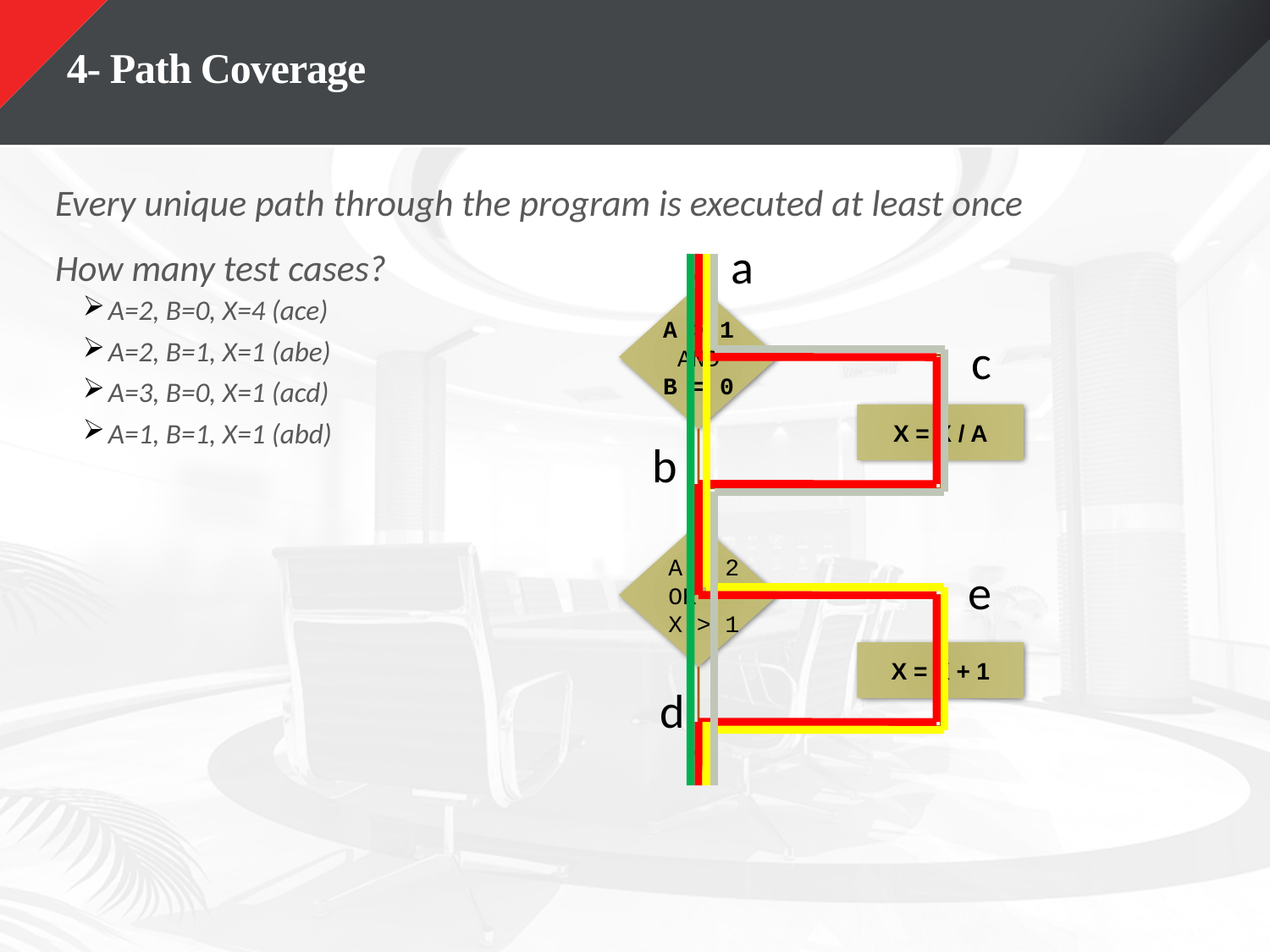

# 4- Path Coverage
Every unique path through the program is executed at least once
How many test cases?
A=2, B=0, X=4 (ace)
A=2, B=1, X=1 (abe)
A=3, B=0, X=1 (acd)
A=1, B=1, X=1 (abd)
a
A > 1
AND
B = 0
X = X / A
A = 2
OR
X > 1
X = X + 1
c
b
e
d